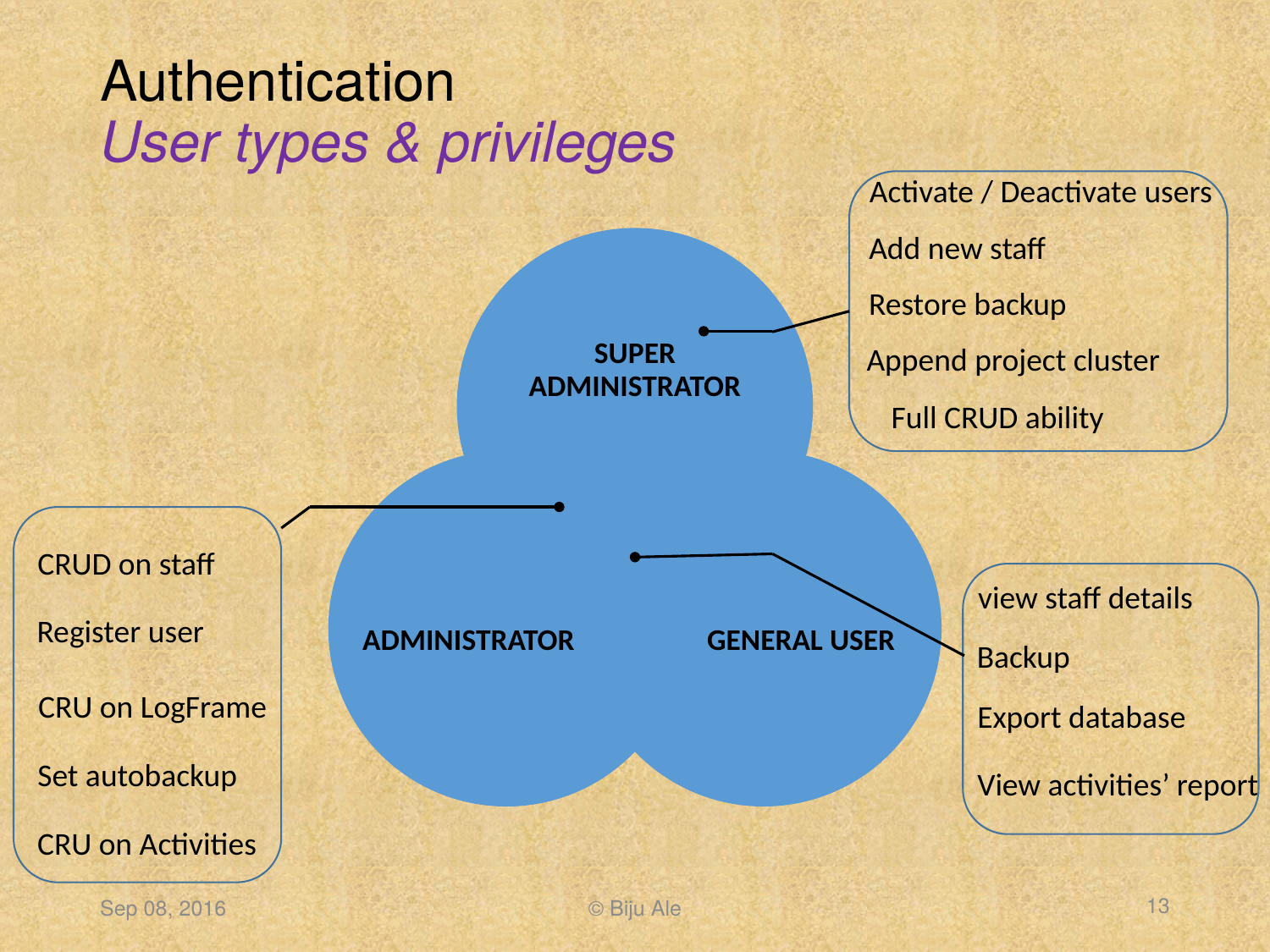

# Authentication User types & privileges
Activate / Deactivate users

Add new staff
SUPER ADMINISTRATOR
Restore backup
Append project cluster
Full CRUD ability
ADMINISTRATOR
GENERAL USER

CRUD on staff

view staff details
Register user
Backup
CRU on LogFrame
Export database
Set autobackup
View activities’ report
CRU on Activities
Sep 08, 2016
© Biju Ale
13